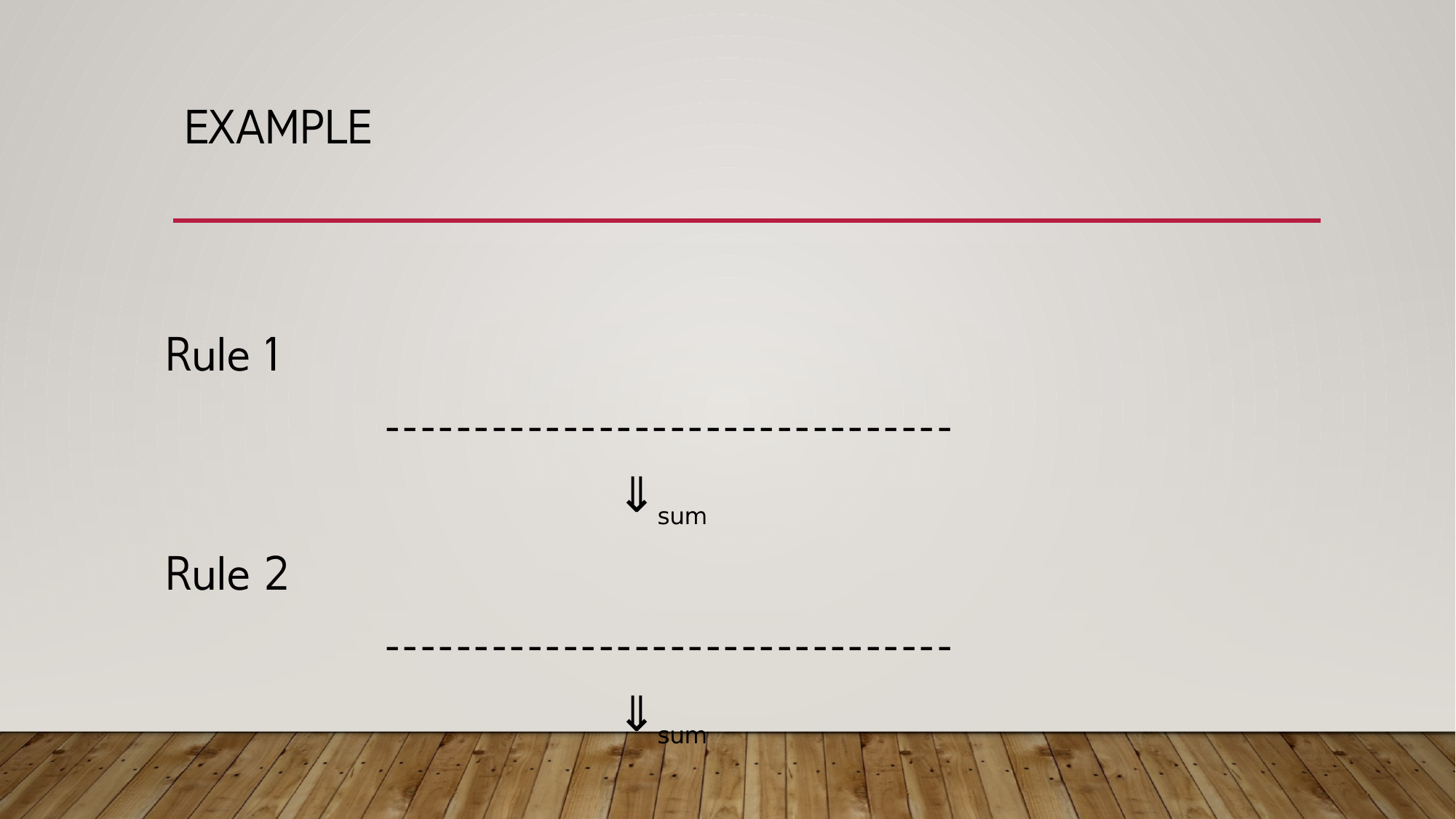

# Example
Rule 1
		--------------------------------
				 ⇓sum
Rule 2
		--------------------------------
				 ⇓sum